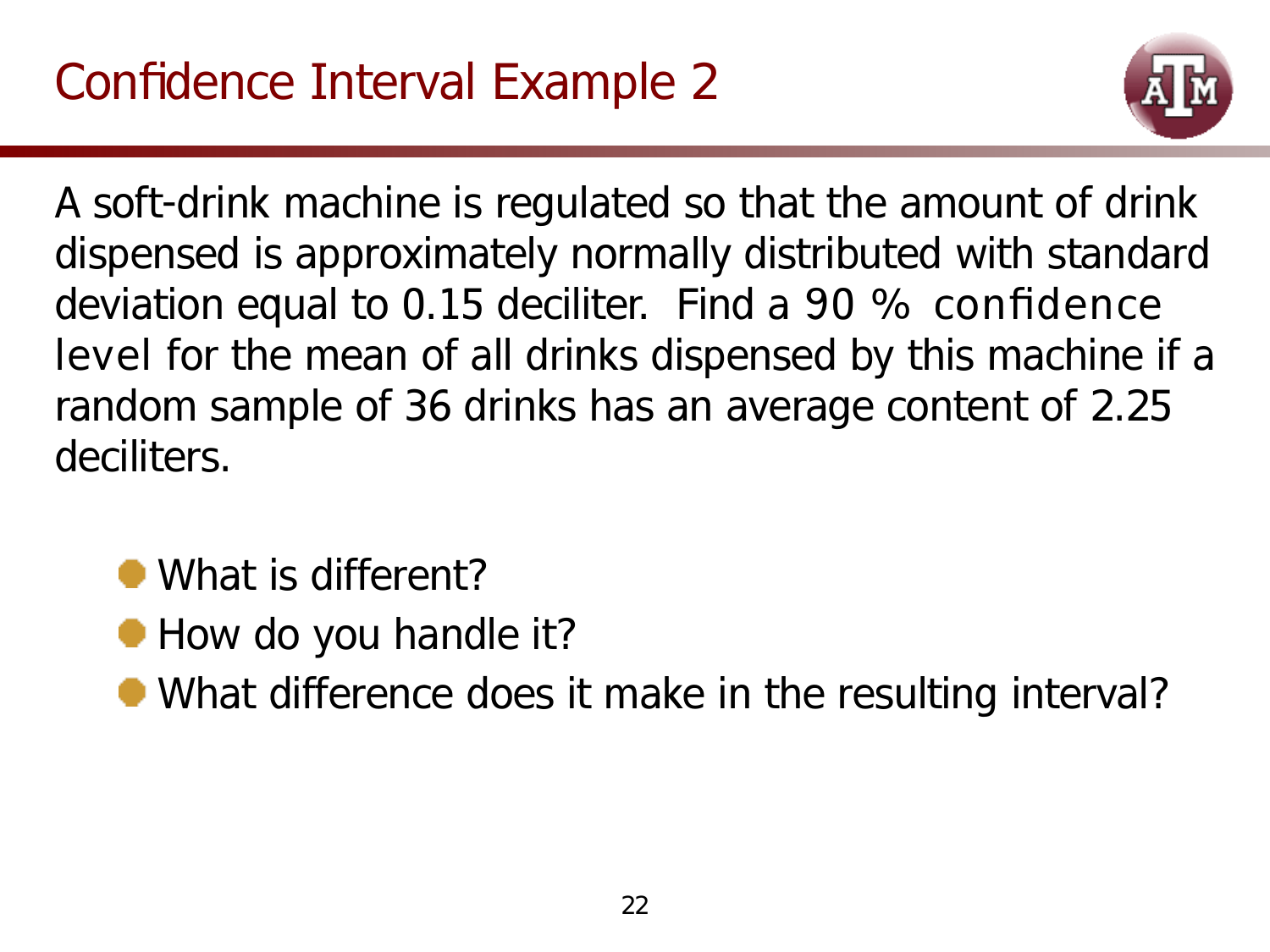

# Confidence Interval Example 2
A soft-drink machine is regulated so that the amount of drink dispensed is approximately normally distributed with standard deviation equal to 0.15 deciliter.  Find a 90 % confidence level for the mean of all drinks dispensed by this machine if a random sample of 36 drinks has an average content of 2.25 deciliters.

What is different?
How do you handle it?
What difference does it make in the resulting interval?
22